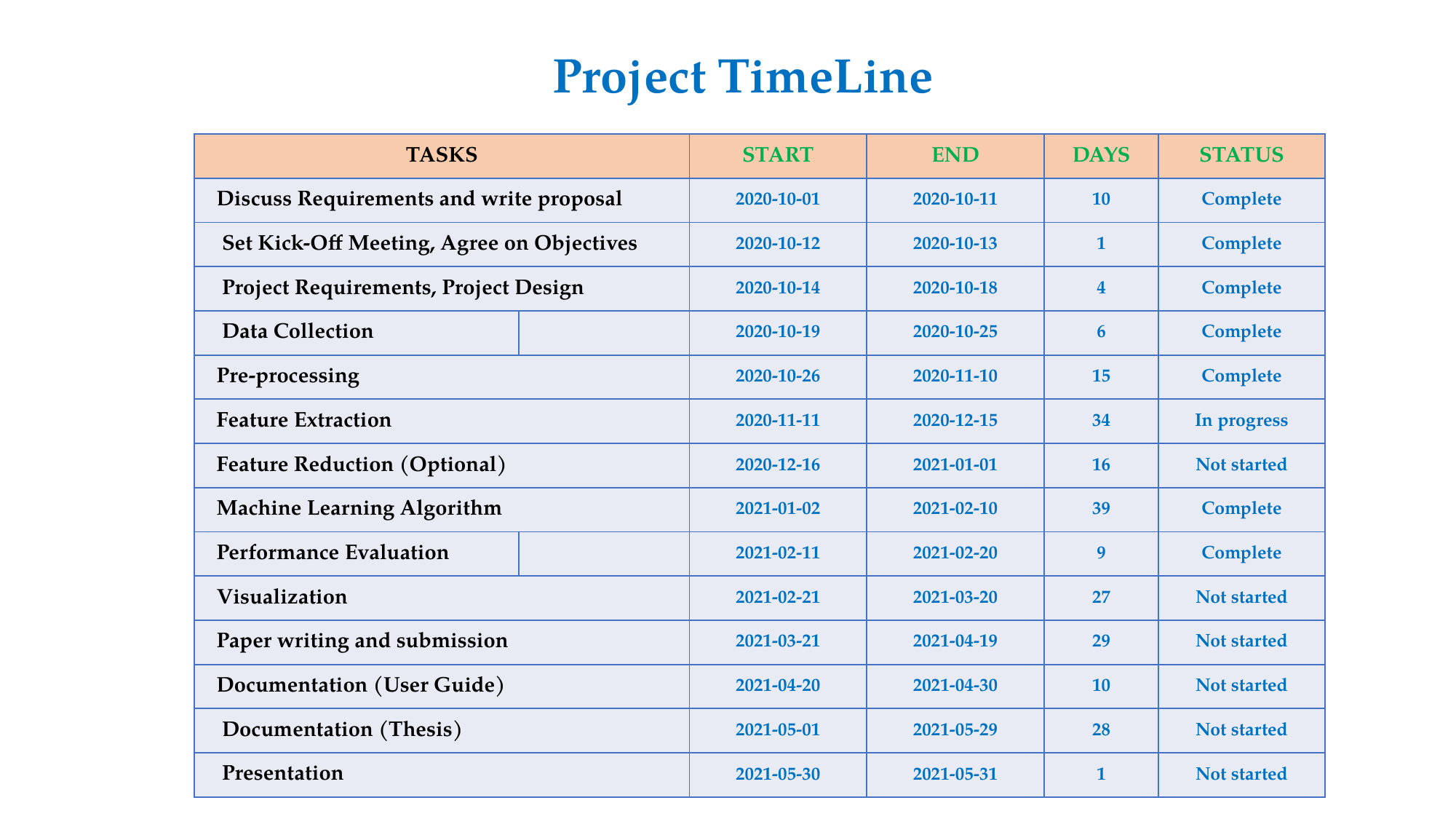

Project TimeLine
#
| TASKS |  | START | END | DAYS | STATUS |
| --- | --- | --- | --- | --- | --- |
| Discuss Requirements and write proposal |  | 2020-10-01 | 2020-10-11 | 10 | Complete |
| Set Kick-Off Meeting, Agree on Objectives |  | 2020-10-12 | 2020-10-13 | 1 | Complete |
| Project Requirements, Project Design |  | 2020-10-14 | 2020-10-18 | 4 | Complete |
| Data Collection |  | 2020-10-19 | 2020-10-25 | 6 | Complete |
| Pre-processing |  | 2020-10-26 | 2020-11-10 | 15 | Complete |
| Feature Extraction |  | 2020-11-11 | 2020-12-15 | 34 | In progress |
| Feature Reduction (Optional) |  | 2020-12-16 | 2021-01-01 | 16 | Not started |
| Machine Learning Algorithm |  | 2021-01-02 | 2021-02-10 | 39 | Complete |
| Performance Evaluation |  | 2021-02-11 | 2021-02-20 | 9 | Complete |
| Visualization |  | 2021-02-21 | 2021-03-20 | 27 | Not started |
| Paper writing and submission |  | 2021-03-21 | 2021-04-19 | 29 | Not started |
| Documentation (User Guide) |  | 2021-04-20 | 2021-04-30 | 10 | Not started |
| Documentation (Thesis) |  | 2021-05-01 | 2021-05-29 | 28 | Not started |
| Presentation |  | 2021-05-30 | 2021-05-31 | 1 | Not started |